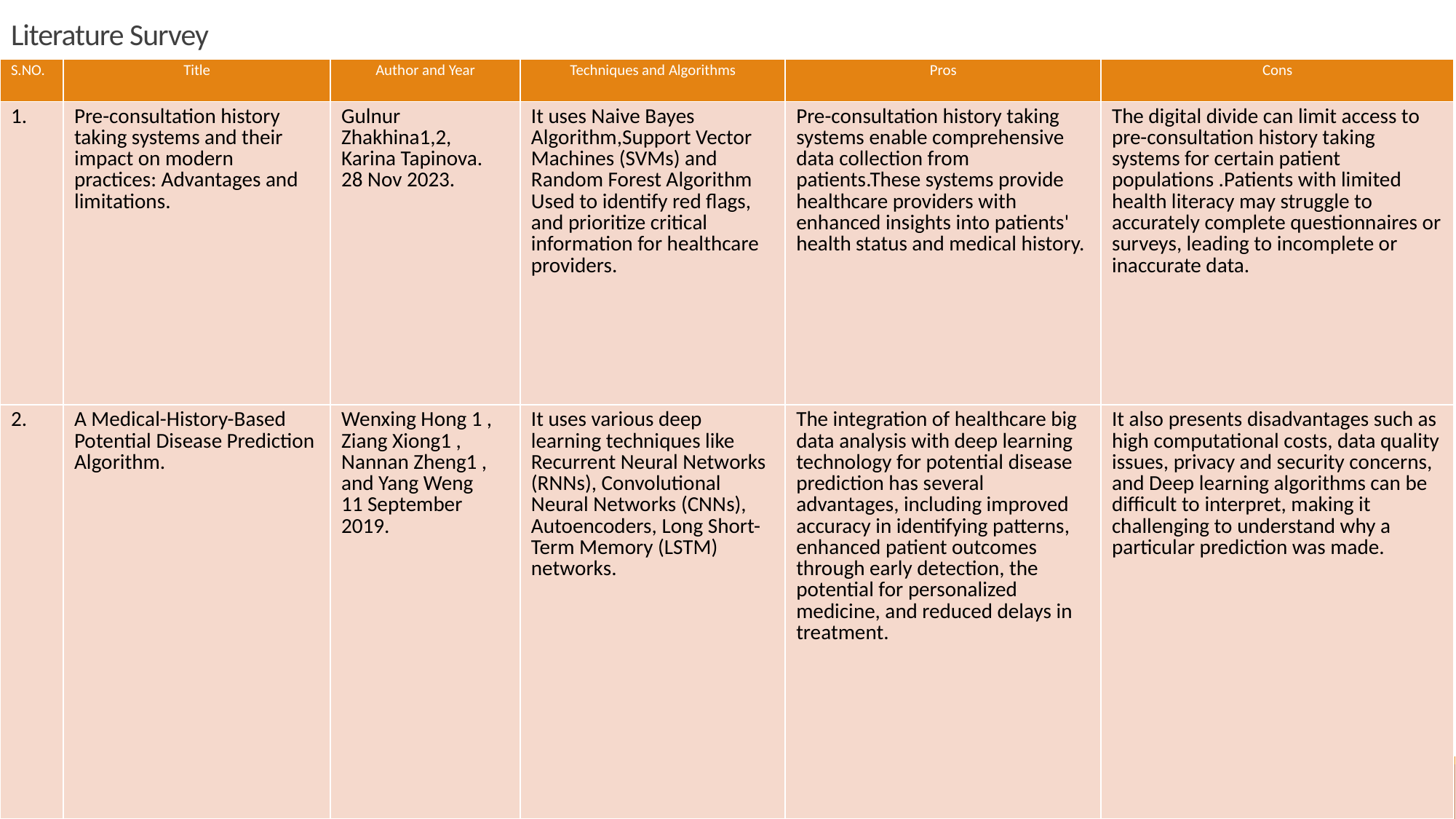

# Literature Survey
| S.NO. | Title | Author and Year | Techniques and Algorithms | Pros | Cons |
| --- | --- | --- | --- | --- | --- |
| 1. | Pre-consultation history taking systems and their impact on modern practices: Advantages and limitations. | Gulnur Zhakhina1,2, Karina Tapinova. 28 Nov 2023. | It uses Naive Bayes Algorithm,Support Vector Machines (SVMs) and Random Forest Algorithm Used to identify red flags, and prioritize critical information for healthcare providers. | Pre-consultation history taking systems enable comprehensive data collection from patients.These systems provide healthcare providers with enhanced insights into patients' health status and medical history. | The digital divide can limit access to pre-consultation history taking systems for certain patient populations .Patients with limited health literacy may struggle to accurately complete questionnaires or surveys, leading to incomplete or inaccurate data. |
| 2. | A Medical-History-Based Potential Disease Prediction Algorithm. | Wenxing Hong 1 , Ziang Xiong1 , Nannan Zheng1 , and Yang Weng 11 September 2019. | It uses various deep learning techniques like Recurrent Neural Networks (RNNs), Convolutional Neural Networks (CNNs), Autoencoders, Long Short-Term Memory (LSTM) networks. | The integration of healthcare big data analysis with deep learning technology for potential disease prediction has several advantages, including improved accuracy in identifying patterns, enhanced patient outcomes through early detection, the potential for personalized medicine, and reduced delays in treatment. | It also presents disadvantages such as high computational costs, data quality issues, privacy and security concerns, and Deep learning algorithms can be difficult to interpret, making it challenging to understand why a particular prediction was made. |